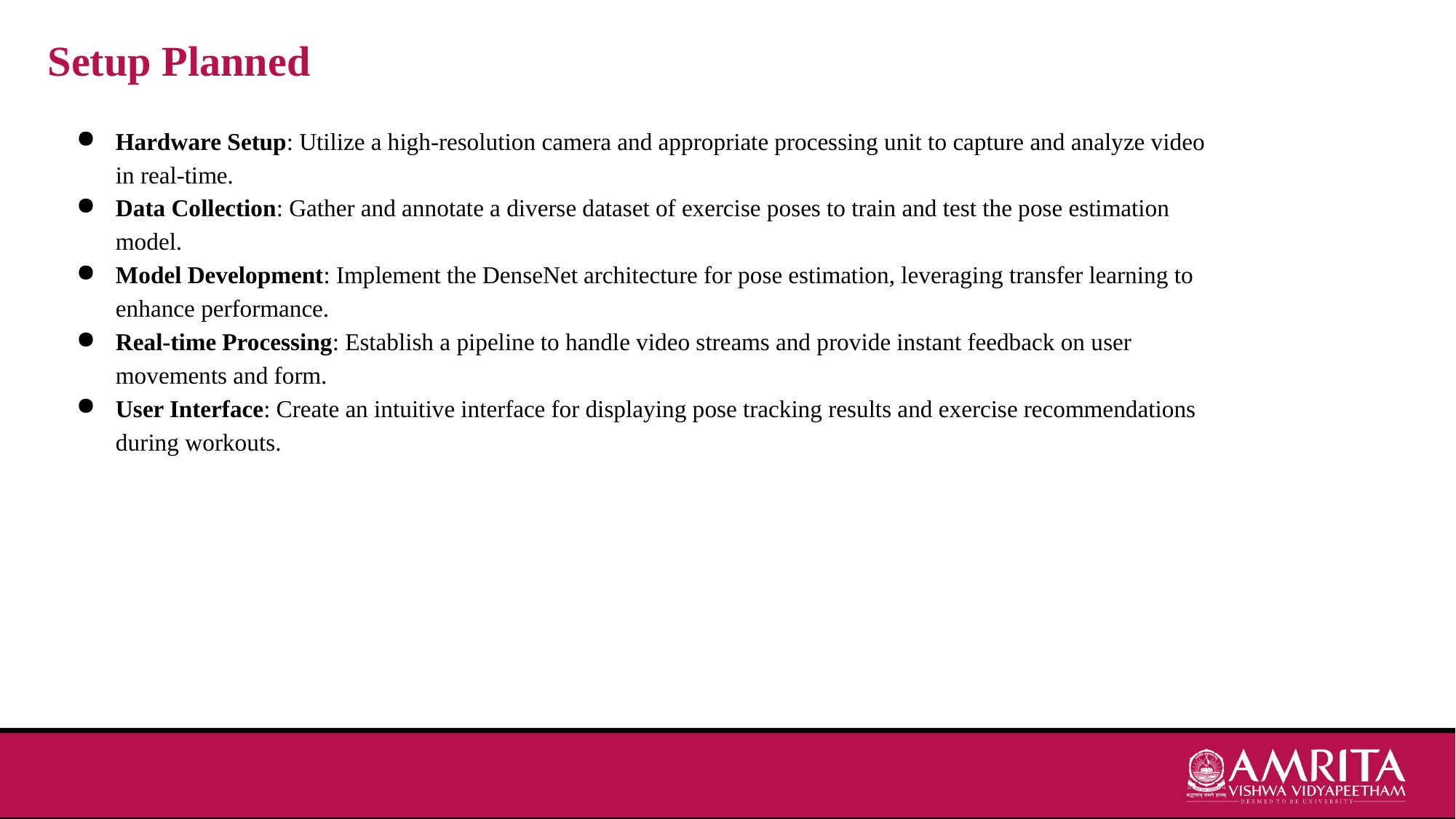

Setup Planned

Hardware Setup: Utilize a high-resolution camera and appropriate processing unit to capture and analyze video in real-time.
Data Collection: Gather and annotate a diverse dataset of exercise poses to train and test the pose estimation model.
Model Development: Implement the DenseNet architecture for pose estimation, leveraging transfer learning to enhance performance.
Real-time Processing: Establish a pipeline to handle video streams and provide instant feedback on user movements and form.
User Interface: Create an intuitive interface for displaying pose tracking results and exercise recommendations during workouts.